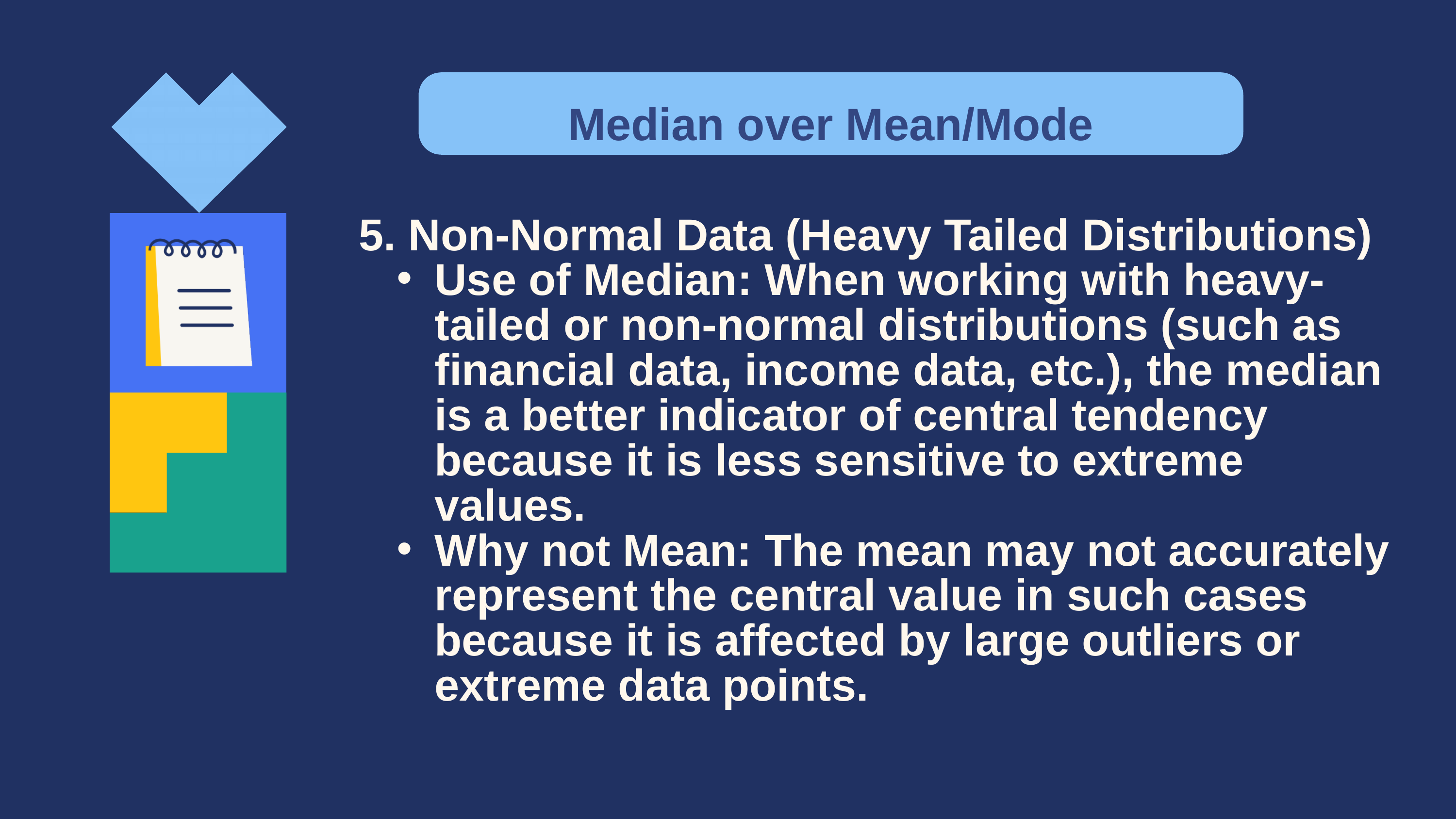

Median over Mean/Mode

5. Non-Normal Data (Heavy Tailed Distributions)
Use of Median: When working with heavy-tailed or non-normal distributions (such as financial data, income data, etc.), the median is a better indicator of central tendency because it is less sensitive to extreme values.
Why not Mean: The mean may not accurately represent the central value in such cases because it is affected by large outliers or extreme data points.